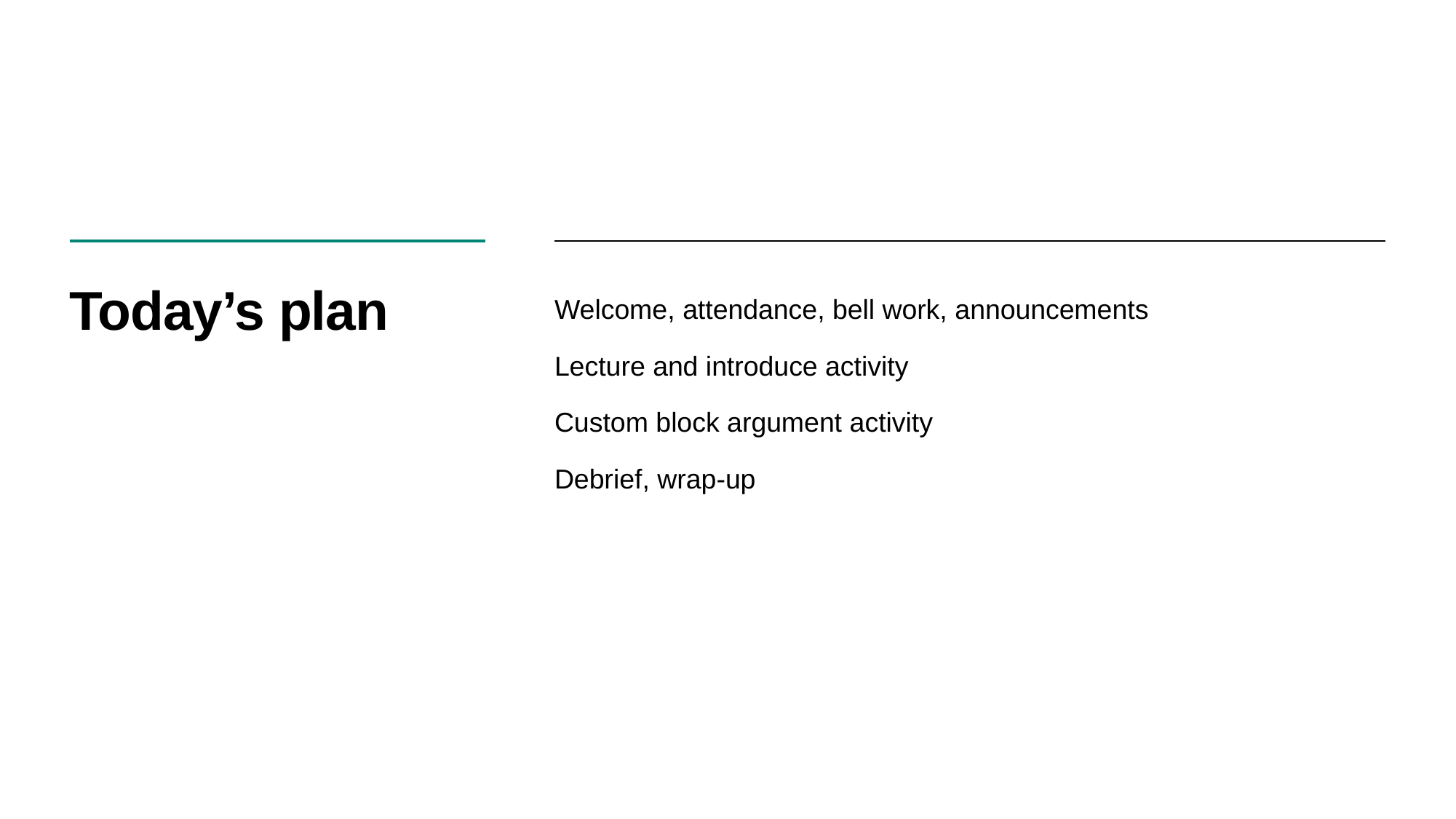

# Today’s plan
Welcome, attendance, bell work, announcements
Lecture and introduce activity
Custom block argument activity
Debrief, wrap-up